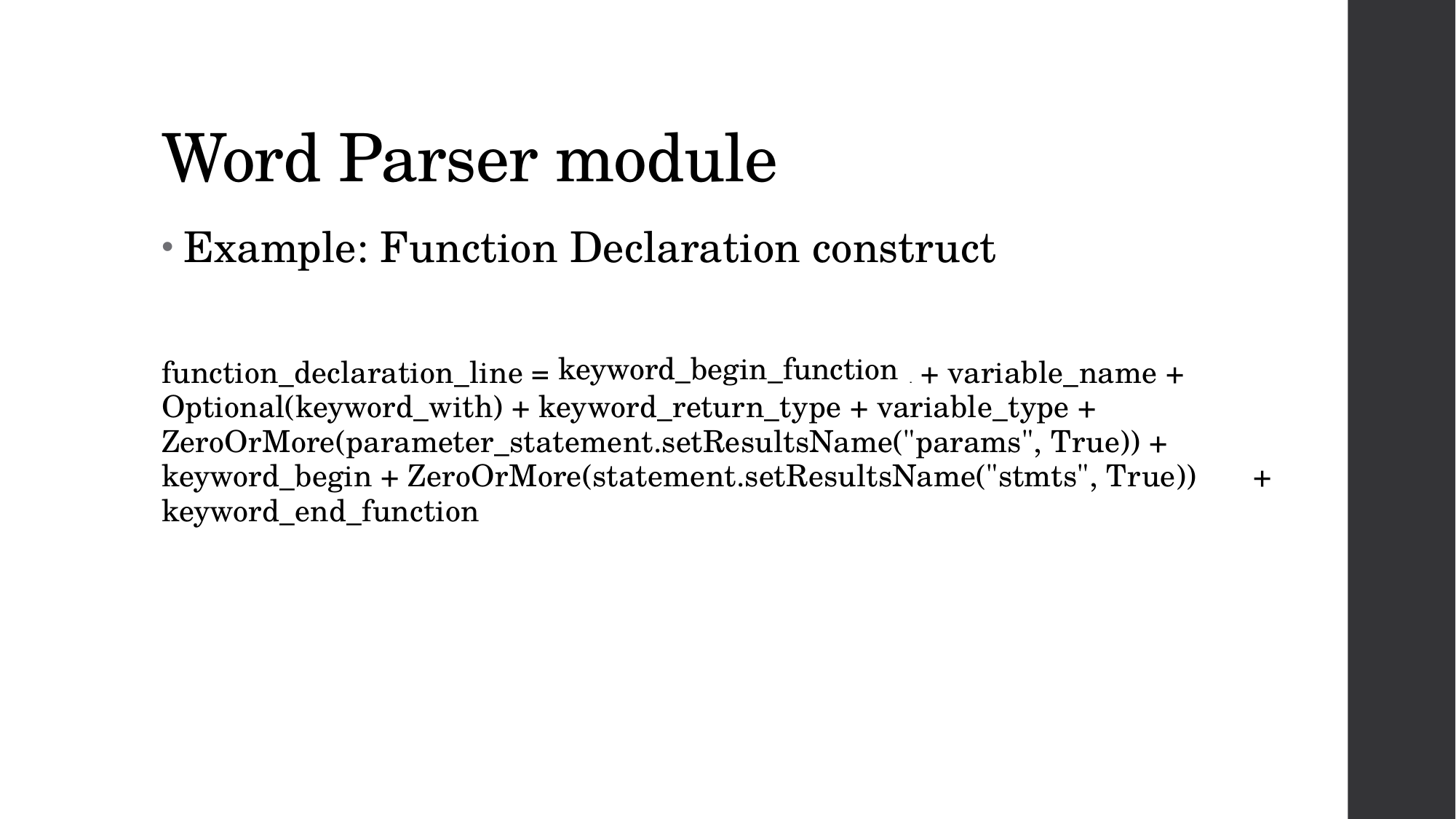

# Word Parser module
Example: Function Declaration construct

function_declaration_line = keyword_create_function + variable_name + 	Optional(keyword_with) + keyword_return_type + variable_type + 	ZeroOrMore(parameter_statement.setResultsName("params", True)) + 	keyword_begin + ZeroOrMore(statement.setResultsName("stmts", True)) 	+ keyword_end_function
keyword_begin_function